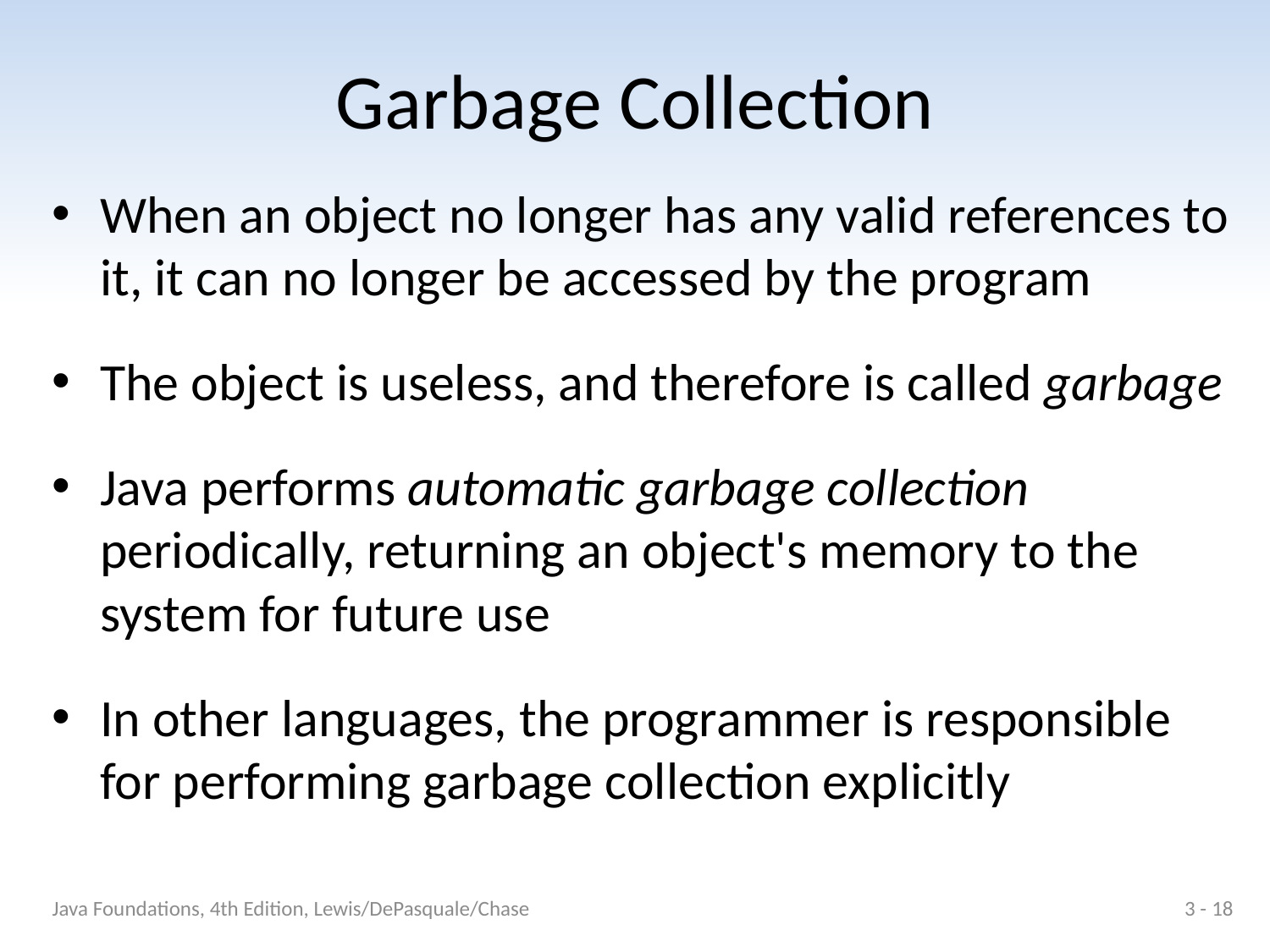

# Garbage Collection
When an object no longer has any valid references to it, it can no longer be accessed by the program
The object is useless, and therefore is called garbage
Java performs automatic garbage collection periodically, returning an object's memory to the system for future use
In other languages, the programmer is responsible for performing garbage collection explicitly
Java Foundations, 4th Edition, Lewis/DePasquale/Chase
3 - 18